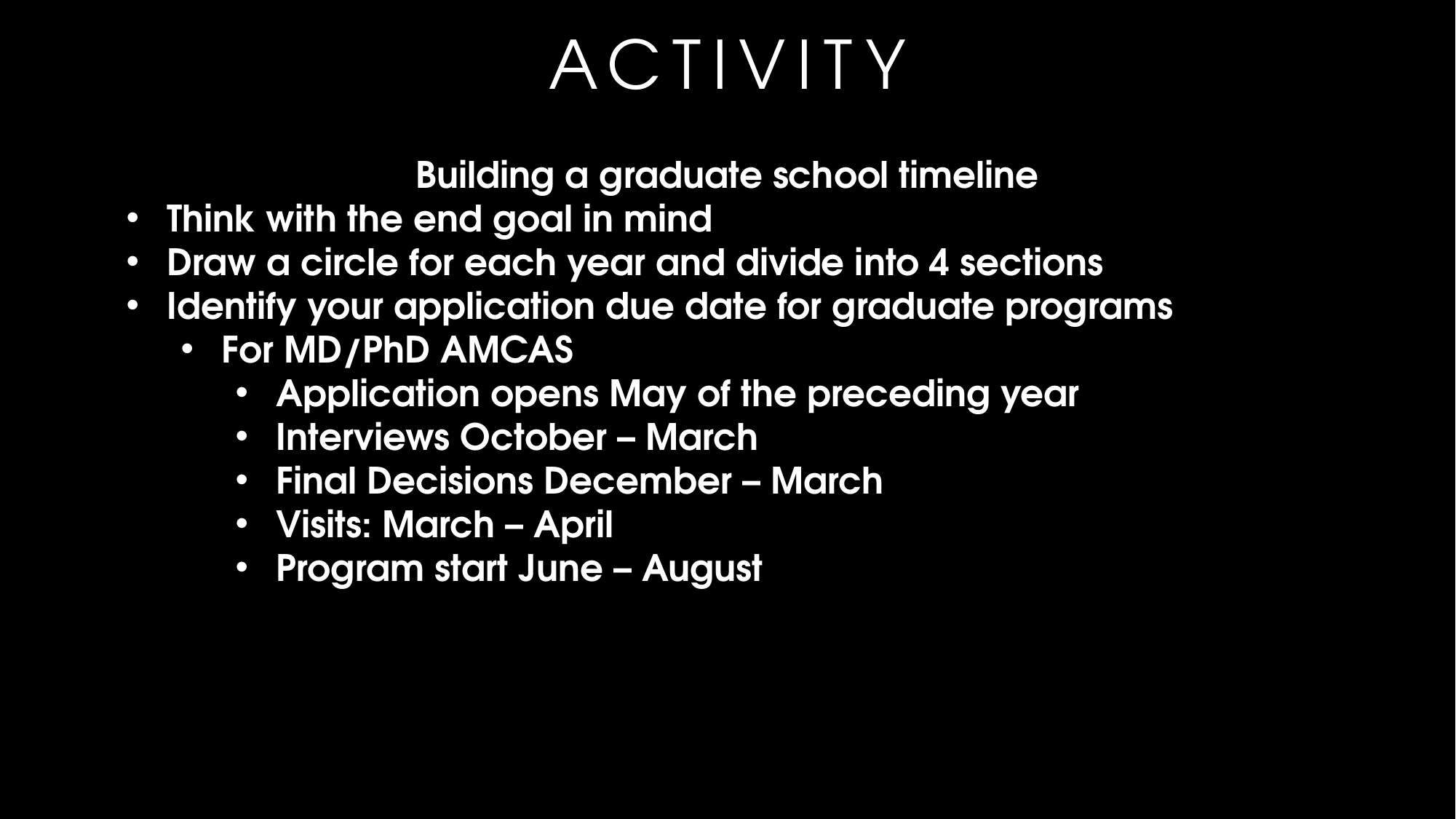

# Activity
Building a graduate school timeline
Think with the end goal in mind
Draw a circle for each year and divide into 4 sections
Identify your application due date for graduate programs
For MD/PhD AMCAS
Application opens May of the preceding year
Interviews October – March
Final Decisions December – March
Visits: March – April
Program start June – August